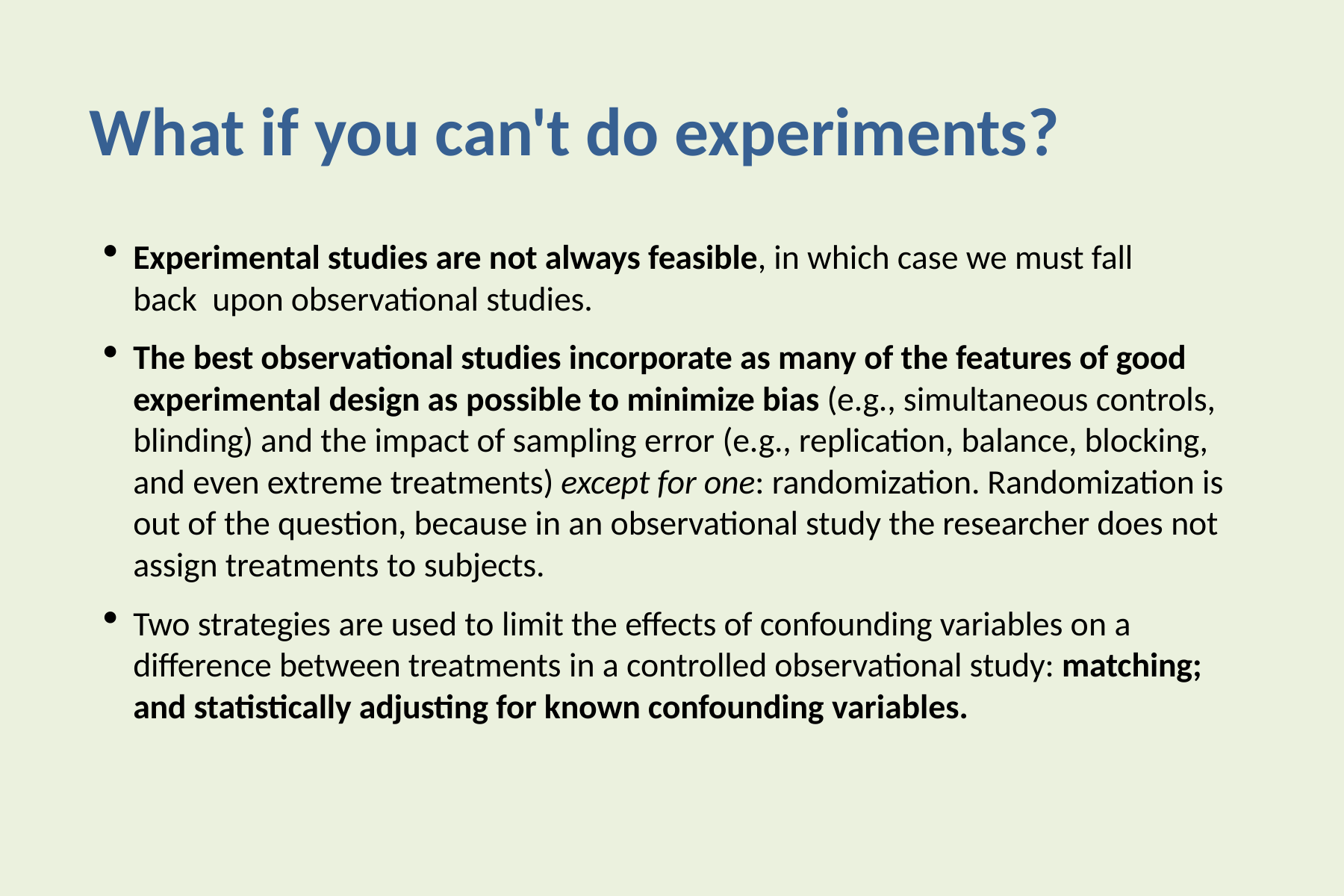

# What if you can't do experiments?
Experimental studies are not always feasible, in which case we must fall back  upon observational studies.
The best observational studies incorporate as many of the features of good  experimental design as possible to minimize bias (e.g., simultaneous controls,  blinding) and the impact of sampling error (e.g., replication, balance, blocking,  and even extreme treatments) except for one: randomization. Randomization is  out of the question, because in an observational study the researcher does not  assign treatments to subjects.
Two strategies are used to limit the effects of confounding variables on a  difference between treatments in a controlled observational study: matching;  and statistically adjusting for known confounding variables.